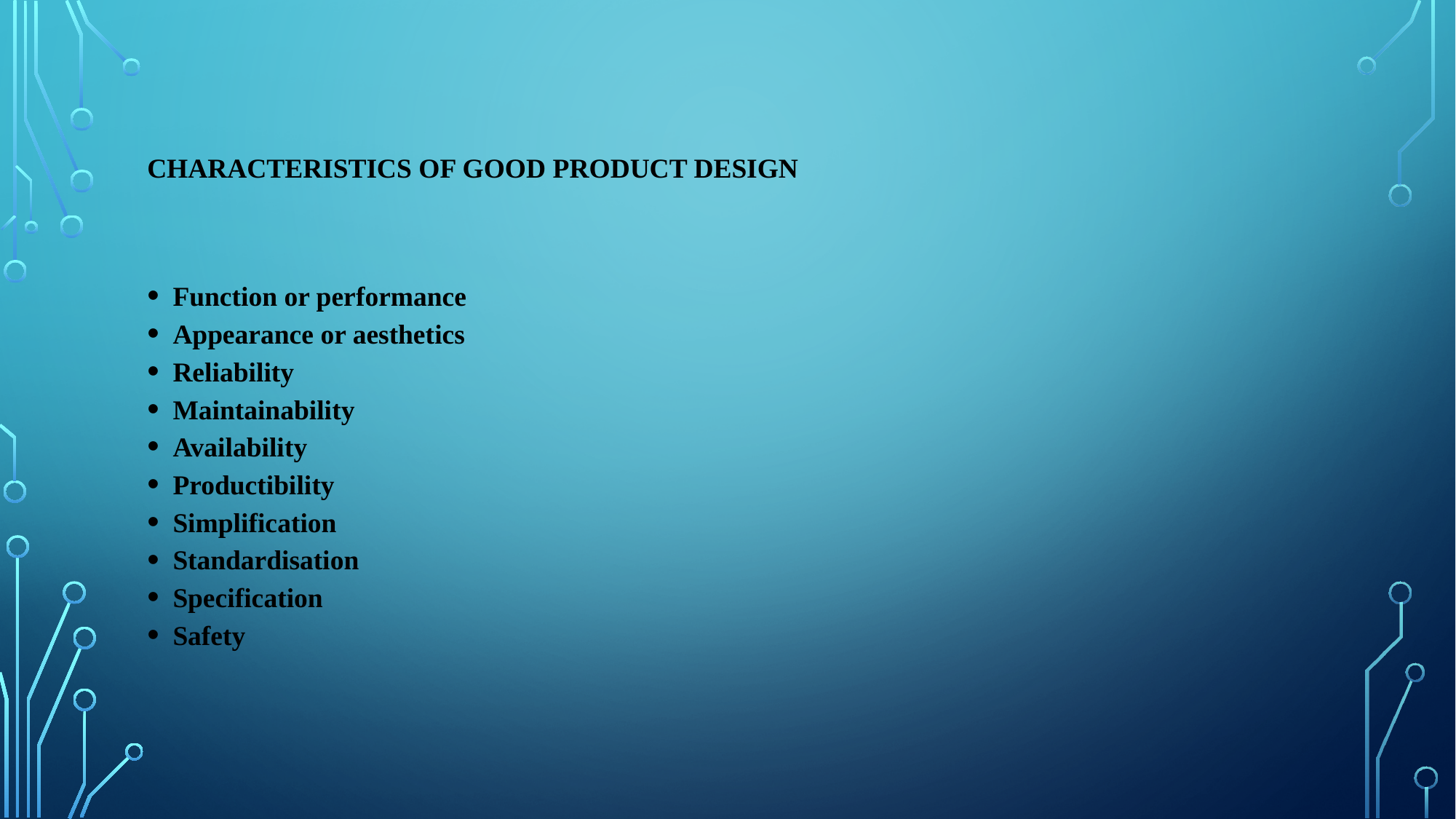

# Characteristics of Good Product Design
  Function or performance
  Appearance or aesthetics
  Reliability
  Maintainability
  Availability
  Productibility
  Simplification
  Standardisation
  Specification
  Safety